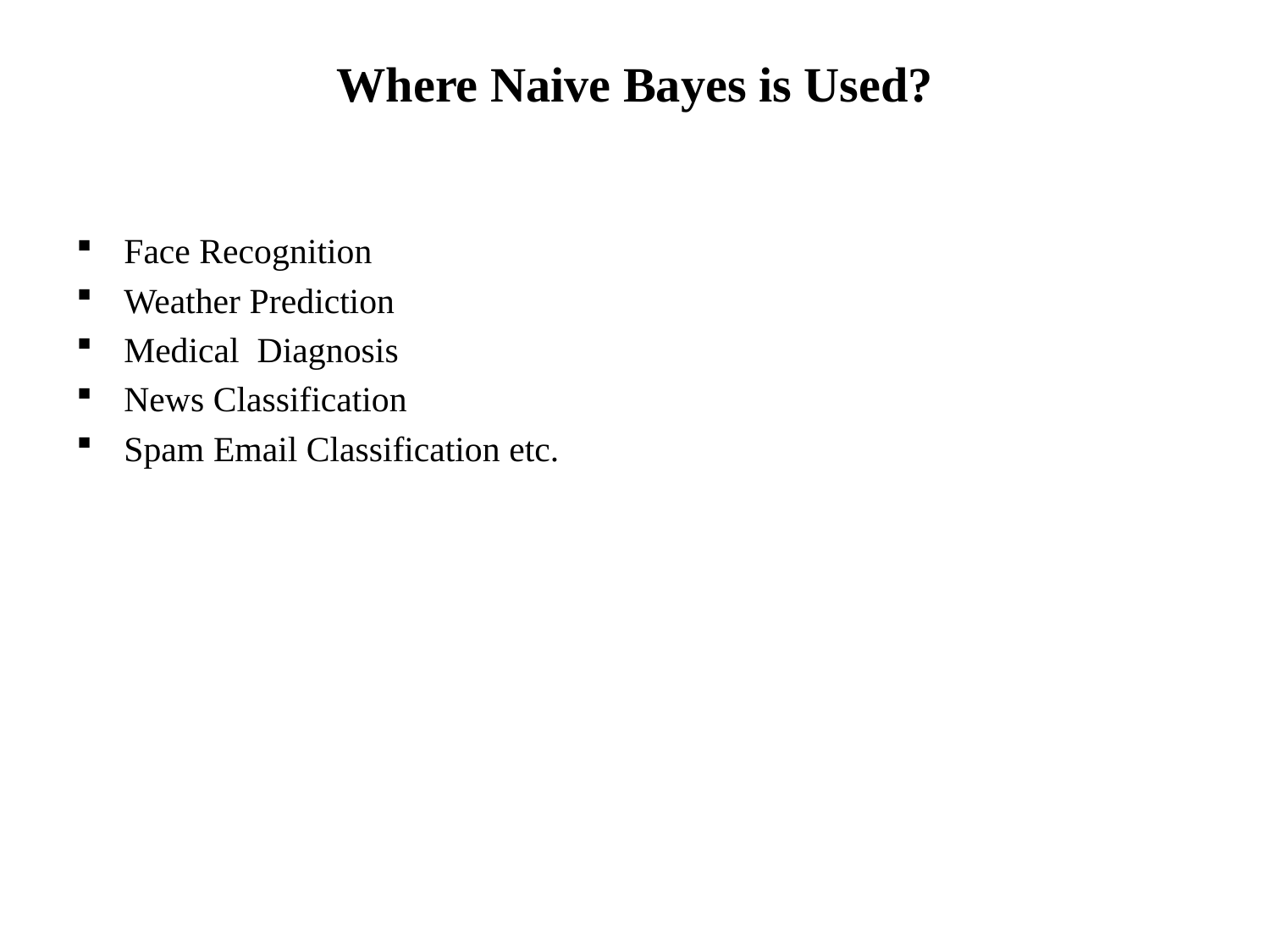

# Where Naive Bayes is Used?
Face Recognition
Weather Prediction
Medical  Diagnosis
News Classification
Spam Email Classification etc.